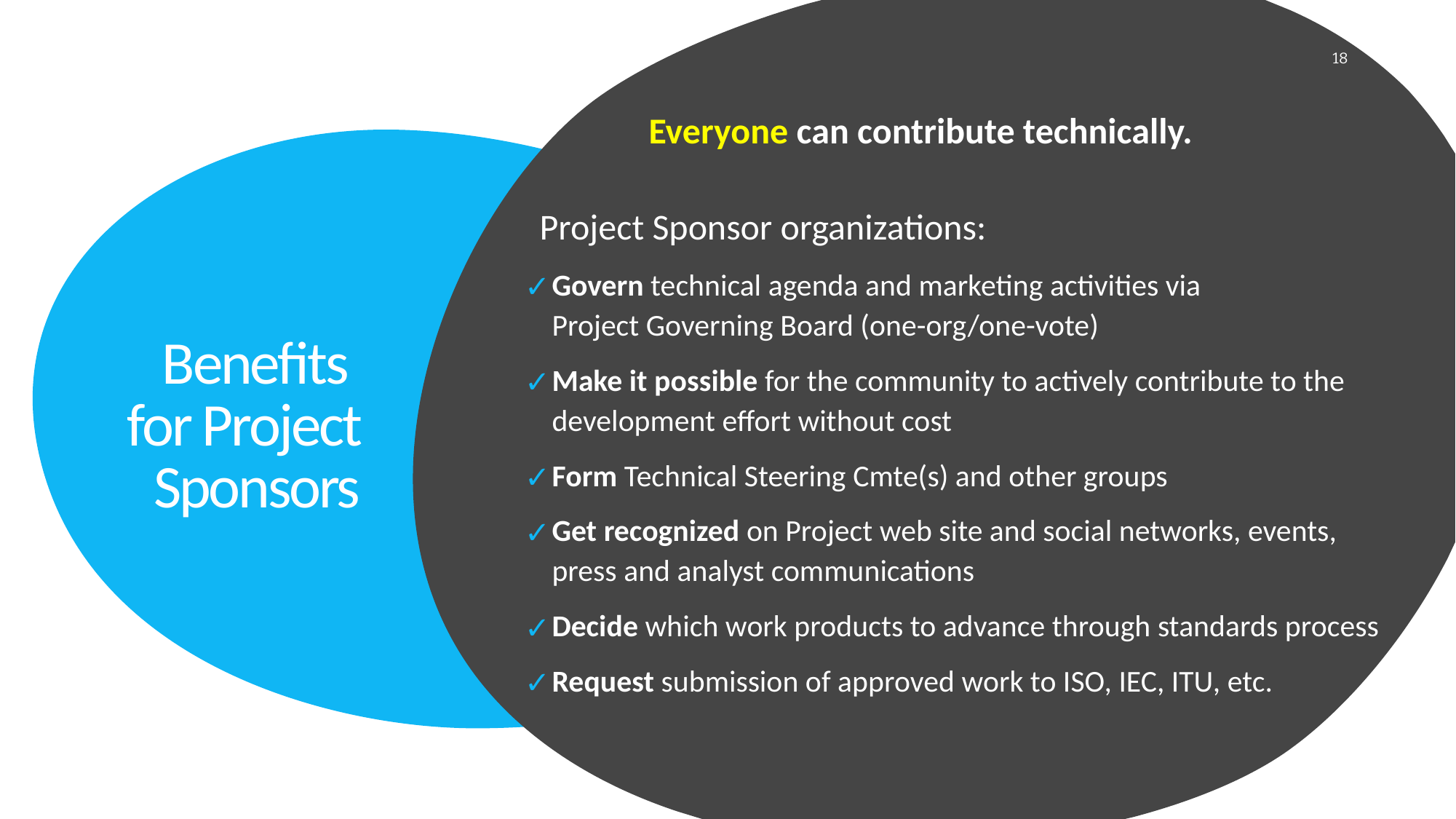

Everyone can contribute technically.
Project Sponsor organizations:
Govern technical agenda and marketing activities via
Project Governing Board (one-org/one-vote)
Make it possible for the community to actively contribute to the development effort without cost
Form Technical Steering Cmte(s) and other groups
Get recognized on Project web site and social networks, events, press and analyst communications
Decide which work products to advance through standards process
Request submission of approved work to ISO, IEC, ITU, etc.

18

# Benefits for Project Sponsors